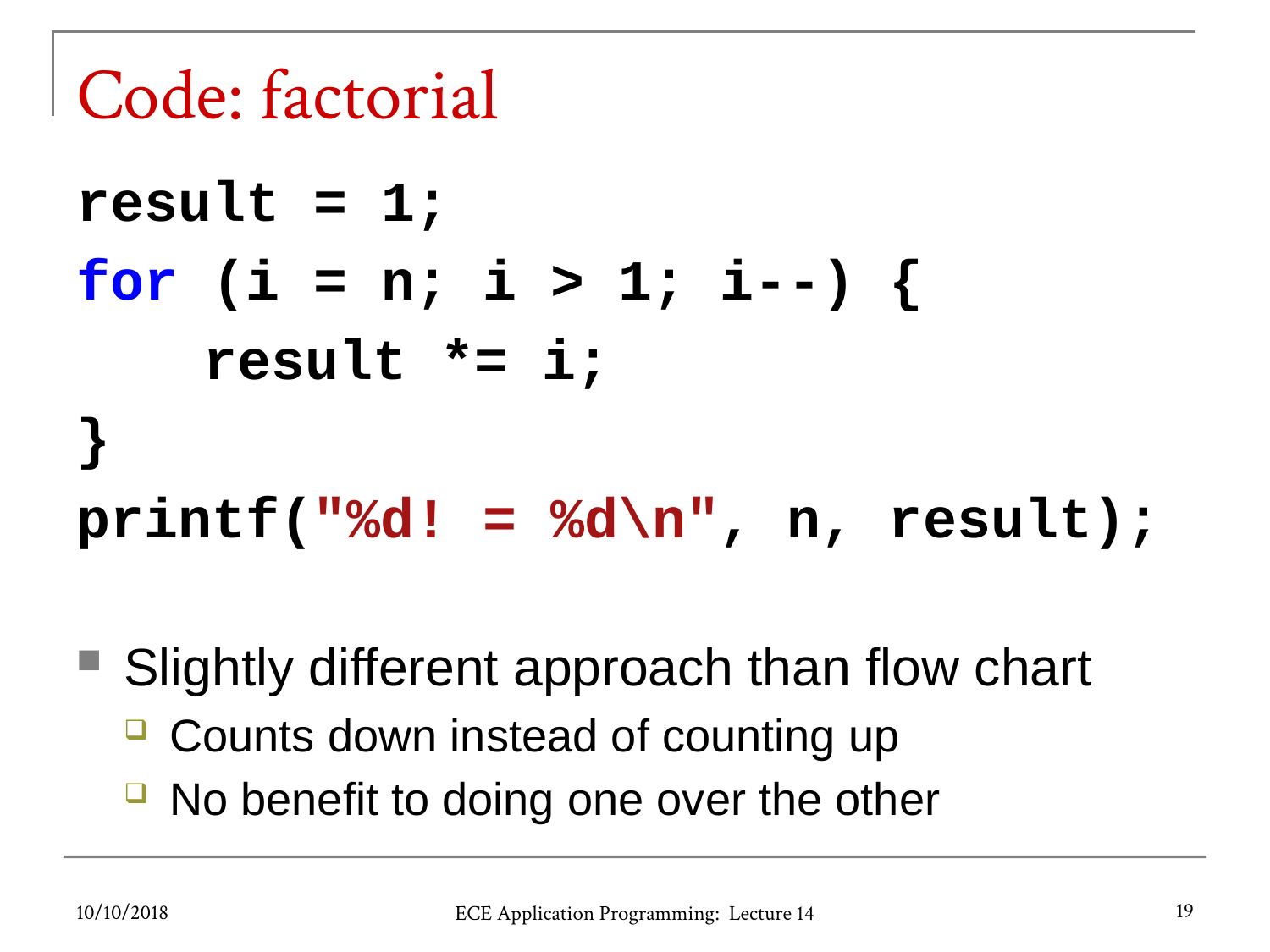

# Code: factorial
result = 1;
for (i = n; i > 1; i--) {
	result *= i;
}
printf("%d! = %d\n", n, result);

Slightly different approach than flow chart
Counts down instead of counting up
No benefit to doing one over the other
10/10/2018
19
ECE Application Programming:  Lecture 14